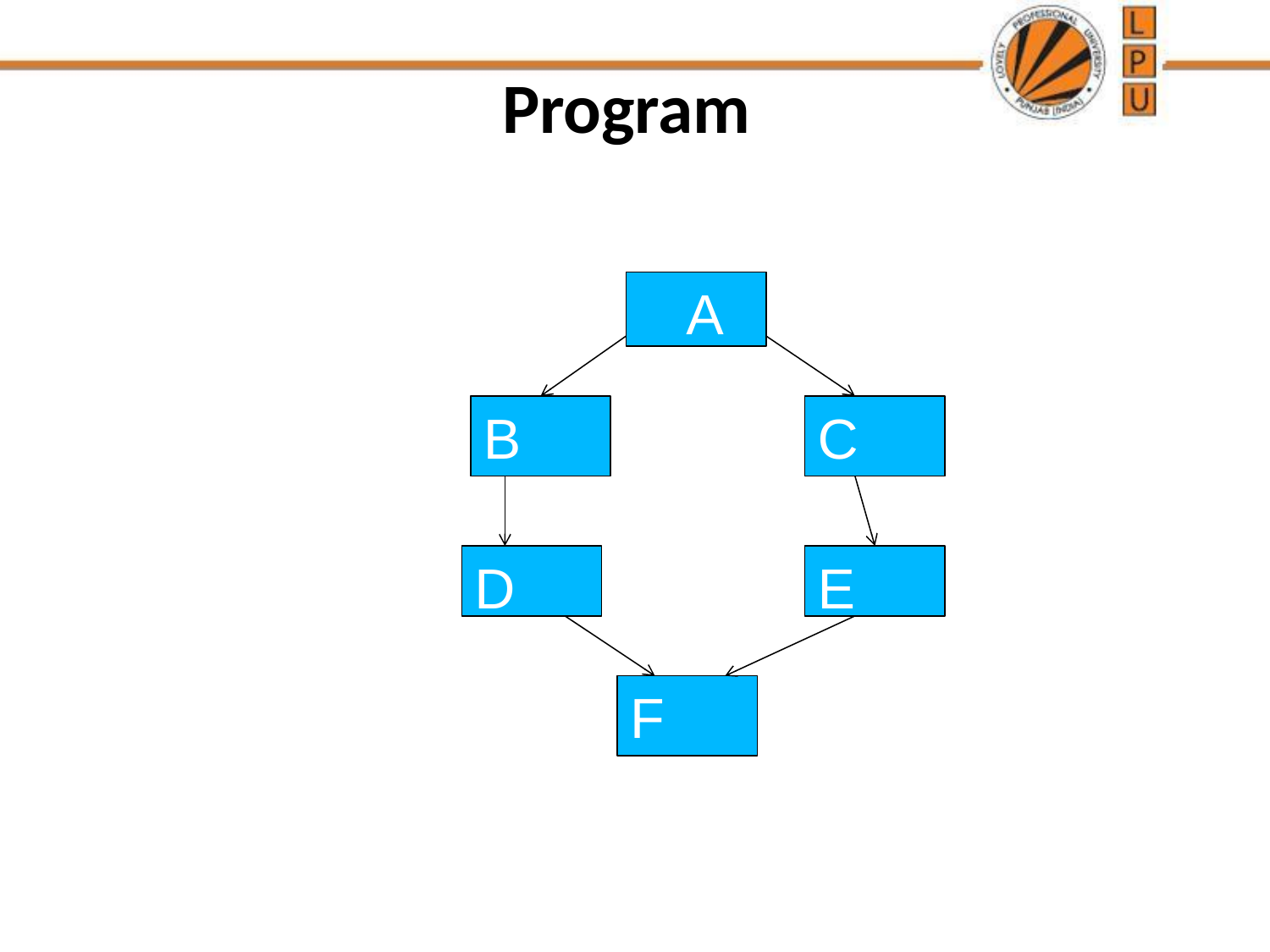

# Program
    A
B
C
D
E
F